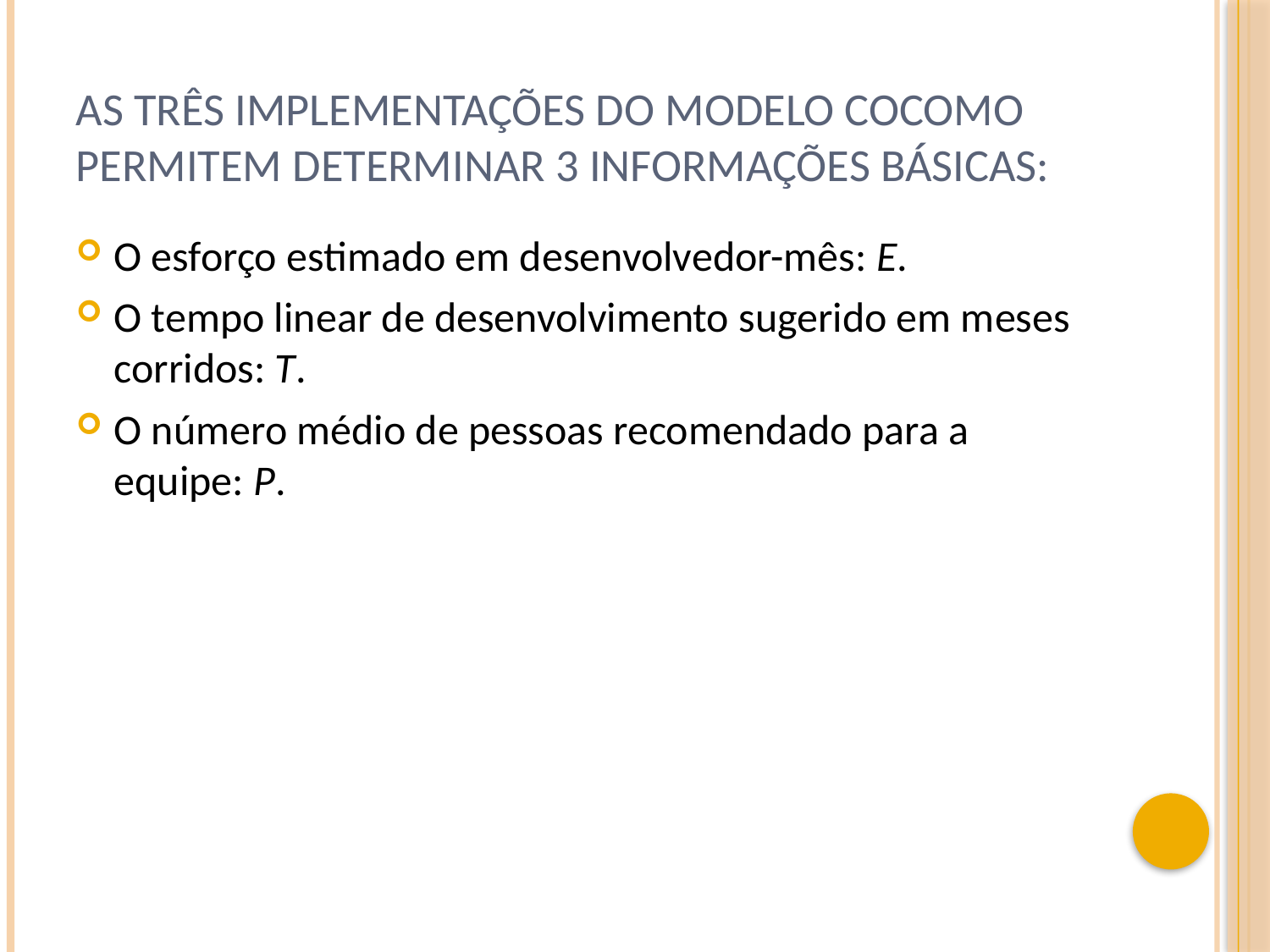

# As três implementações do modelo COCOMO permitem determinar 3 informações básicas:
O esforço estimado em desenvolvedor-mês: E.
O tempo linear de desenvolvimento sugerido em meses corridos: T.
O número médio de pessoas recomendado para a equipe: P.